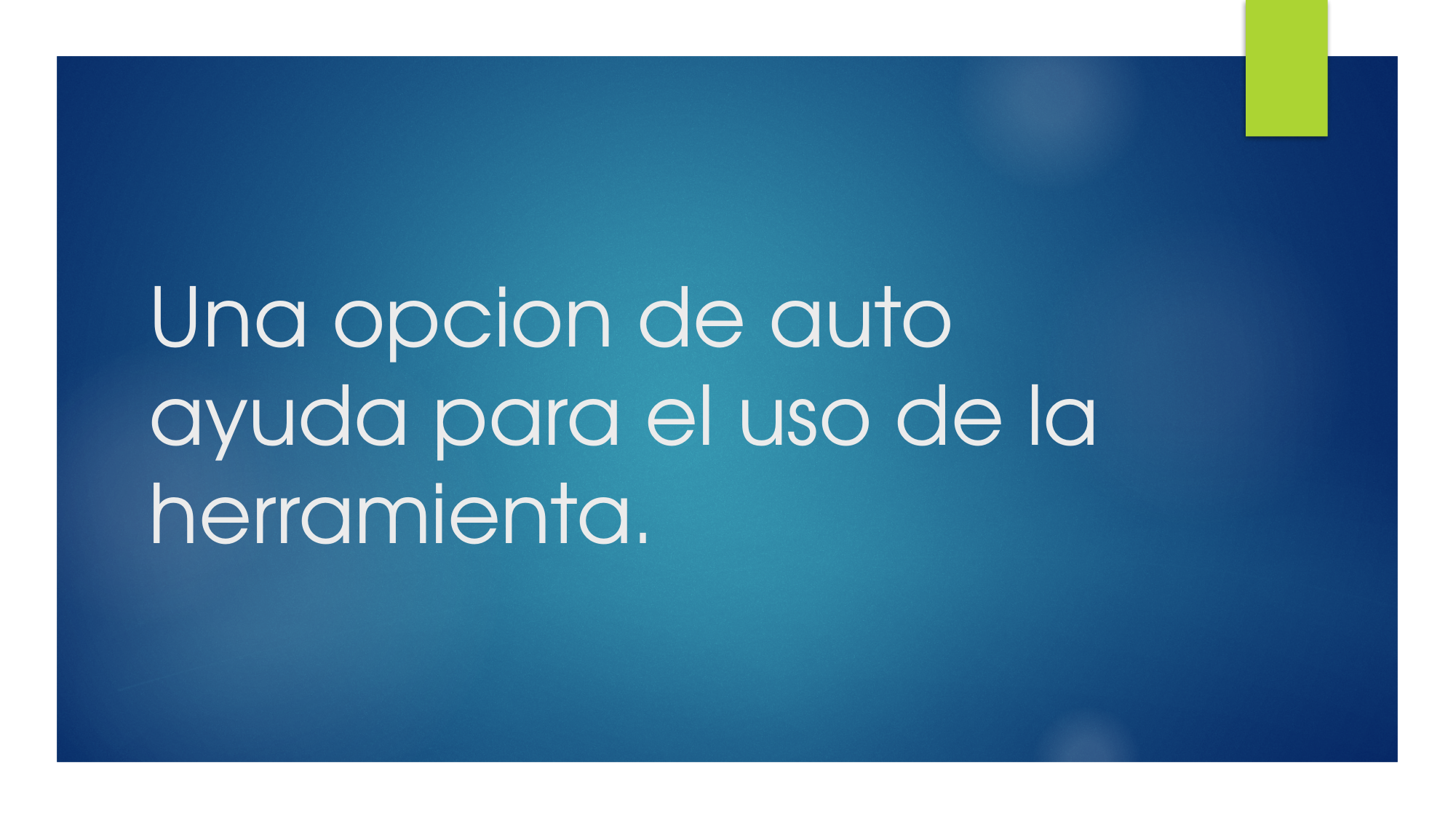

# Una opcion de auto ayuda para el uso de la herramienta.